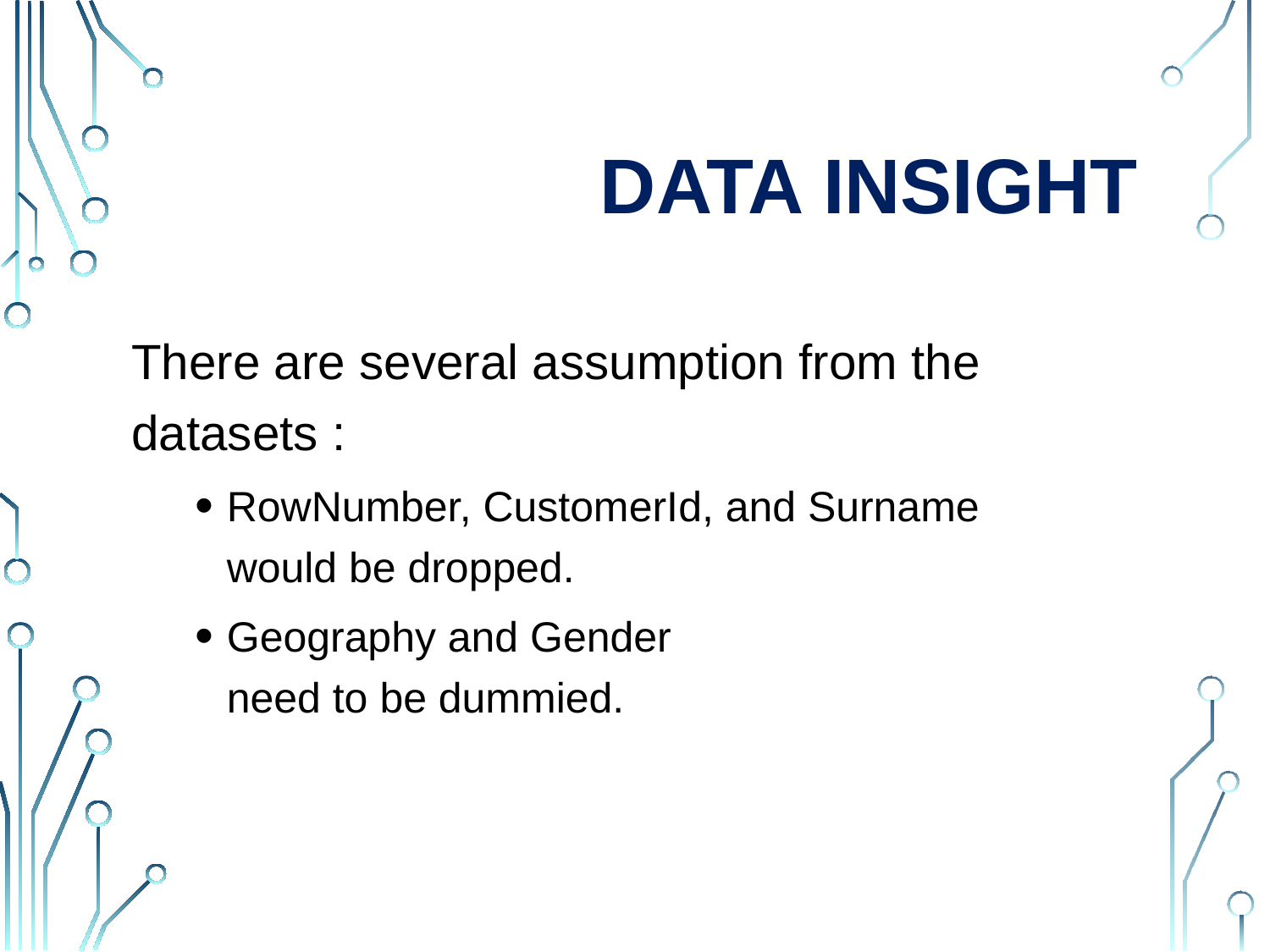

# DATA INSIGHT
There are several assumption from the datasets :
RowNumber, CustomerId, and Surname
would be dropped.
Geography and Gender
need to be dummied.